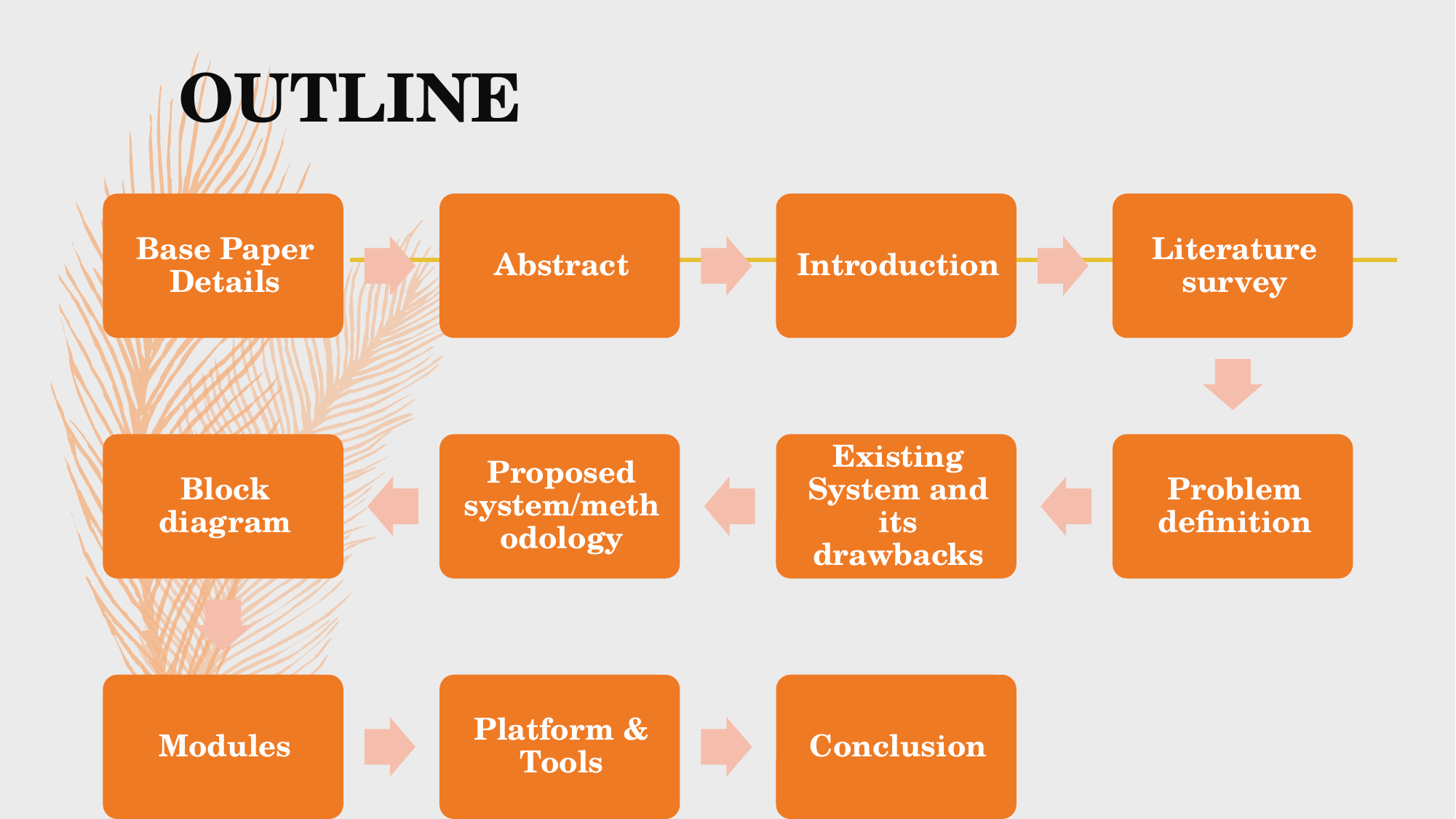

# OUTLINE
Base Paper Details

Abstract

Introduction

Literature survey

Problem definition

Existing System and its drawbacks

Proposed system/methodology

Block diagram

Modules

Platform & Tools

Conclusion